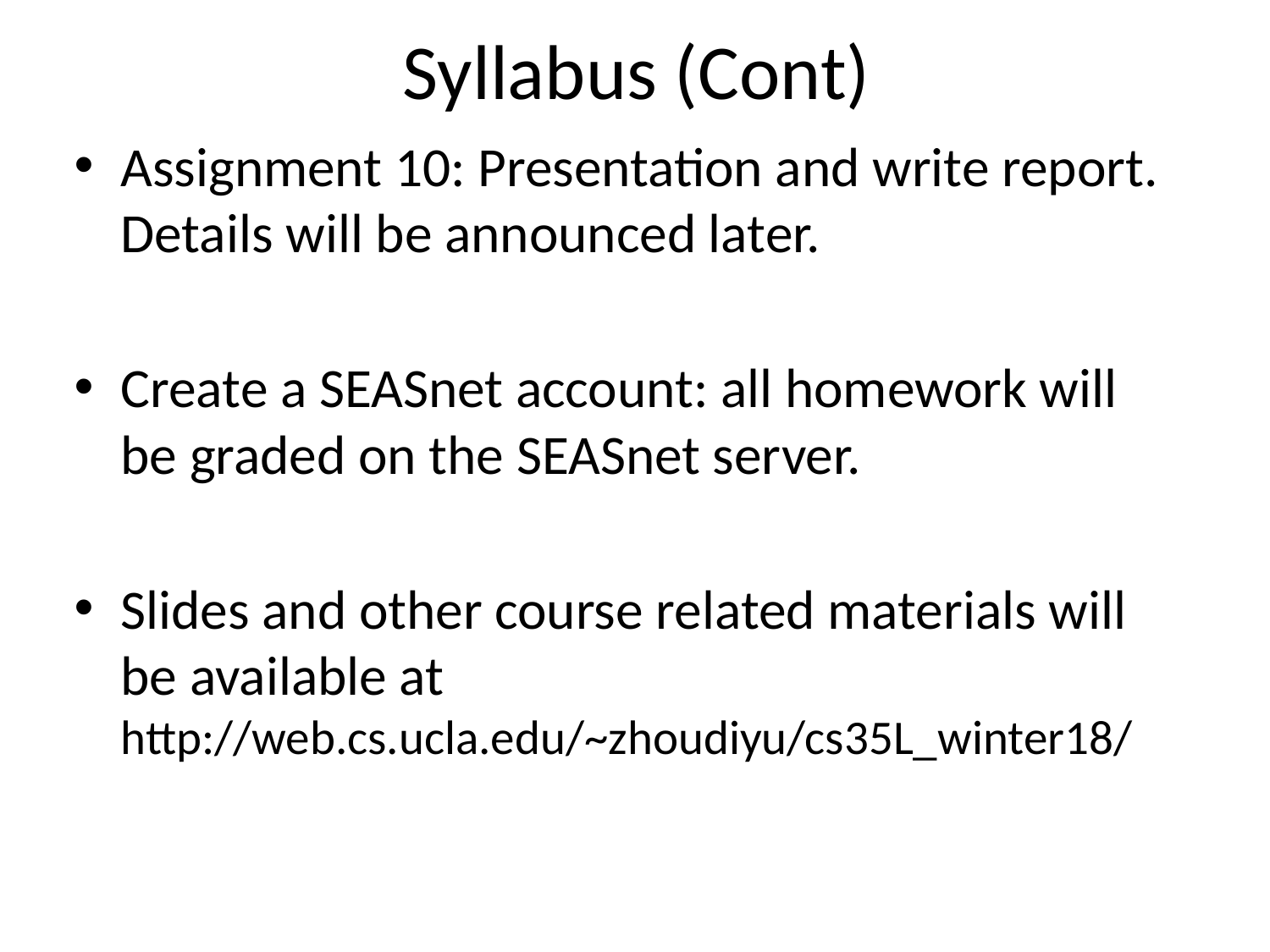

# Syllabus (Cont)
Assignment 10: Presentation and write report.
Details will be announced later.

Create a SEASnet account: all homework will
be graded on the SEASnet server.

Slides and other course related materials will
be available at http://web.cs.ucla.edu/~zhoudiyu/cs35L_winter18/